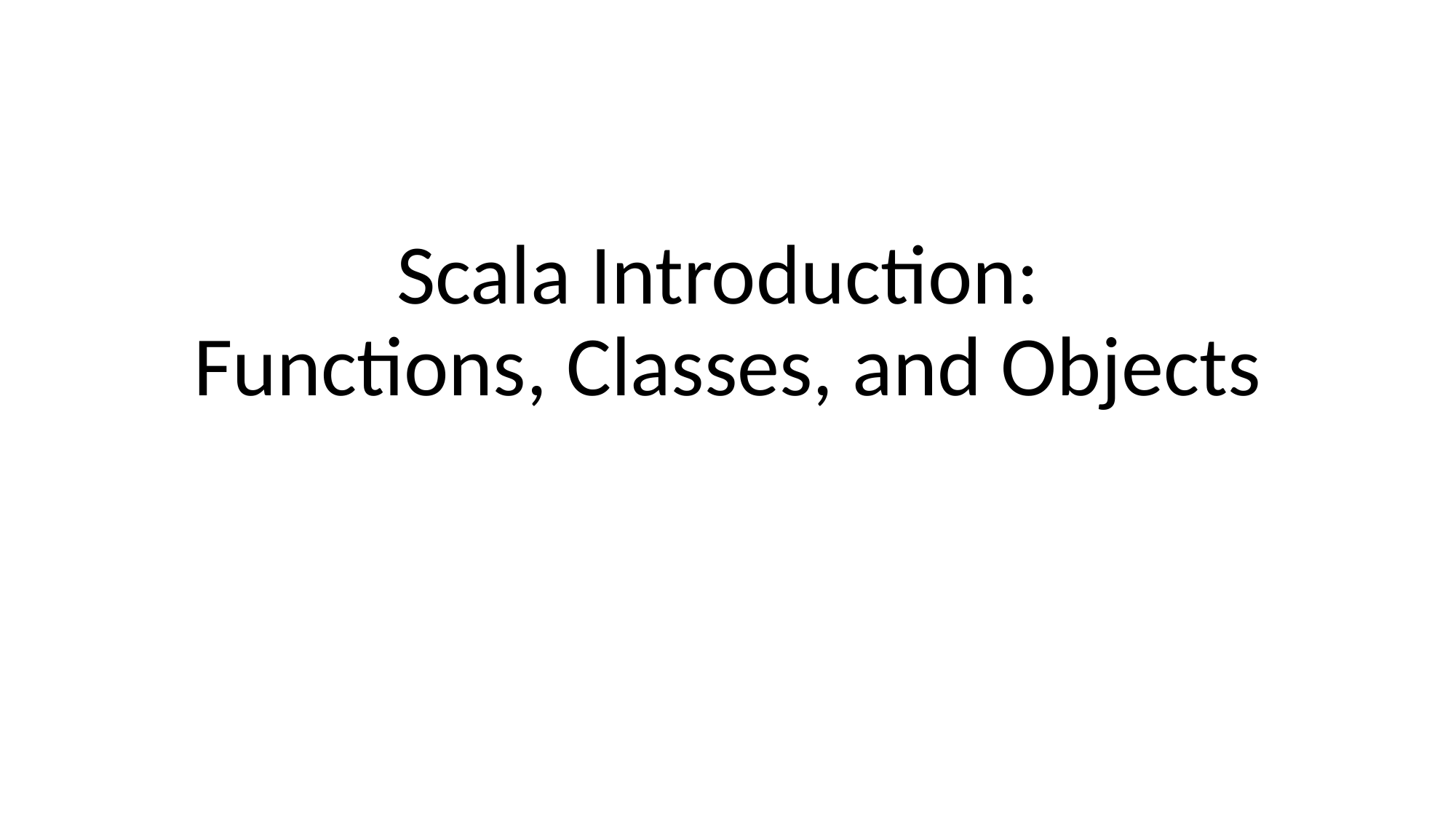

# Scala Introduction: Functions, Classes, and Objects